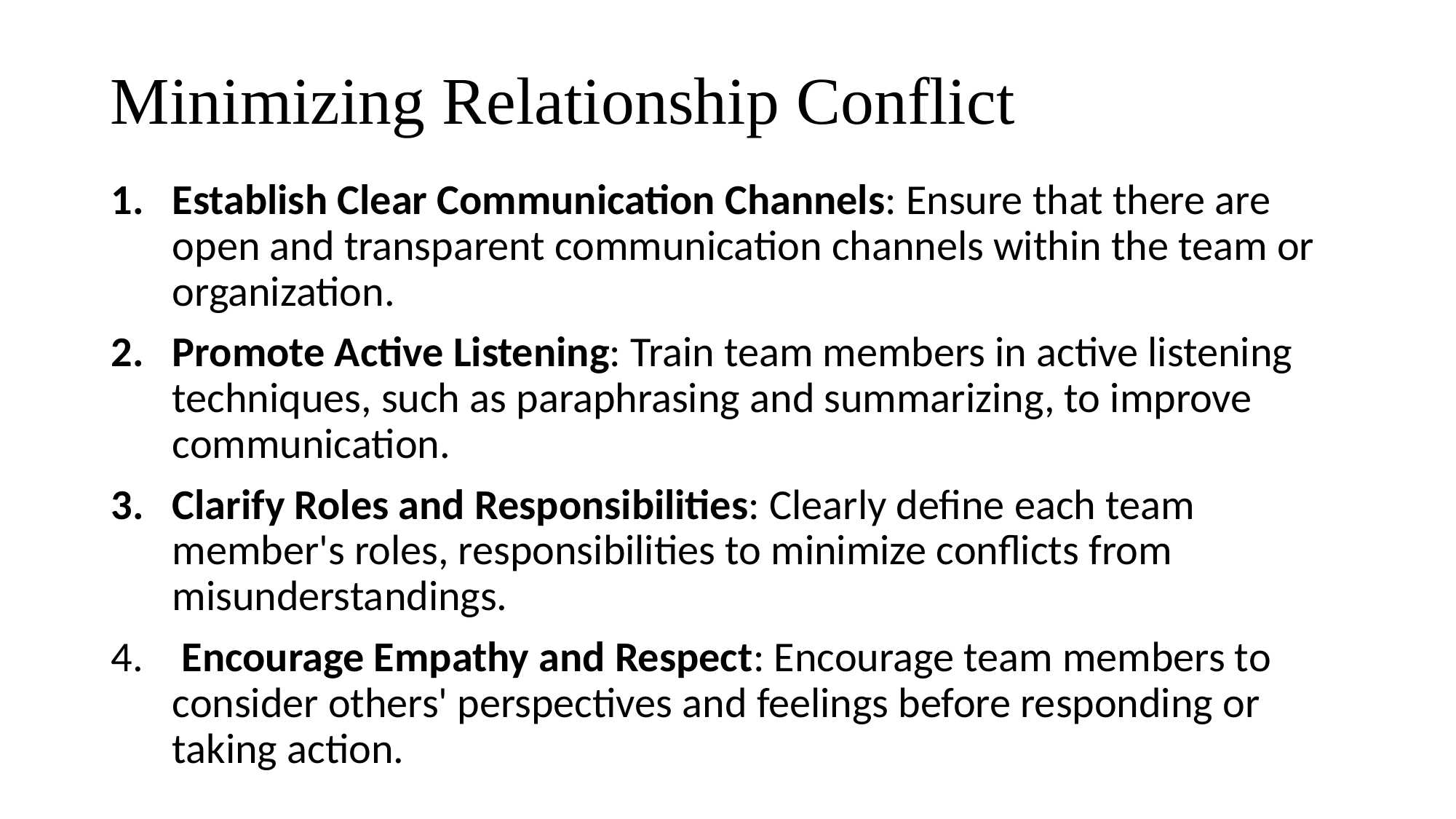

# Minimizing Relationship Conflict
Establish Clear Communication Channels: Ensure that there are open and transparent communication channels within the team or organization.
Promote Active Listening: Train team members in active listening techniques, such as paraphrasing and summarizing, to improve communication.
Clarify Roles and Responsibilities: Clearly define each team member's roles, responsibilities to minimize conflicts from misunderstandings.
 Encourage Empathy and Respect: Encourage team members to consider others' perspectives and feelings before responding or taking action.